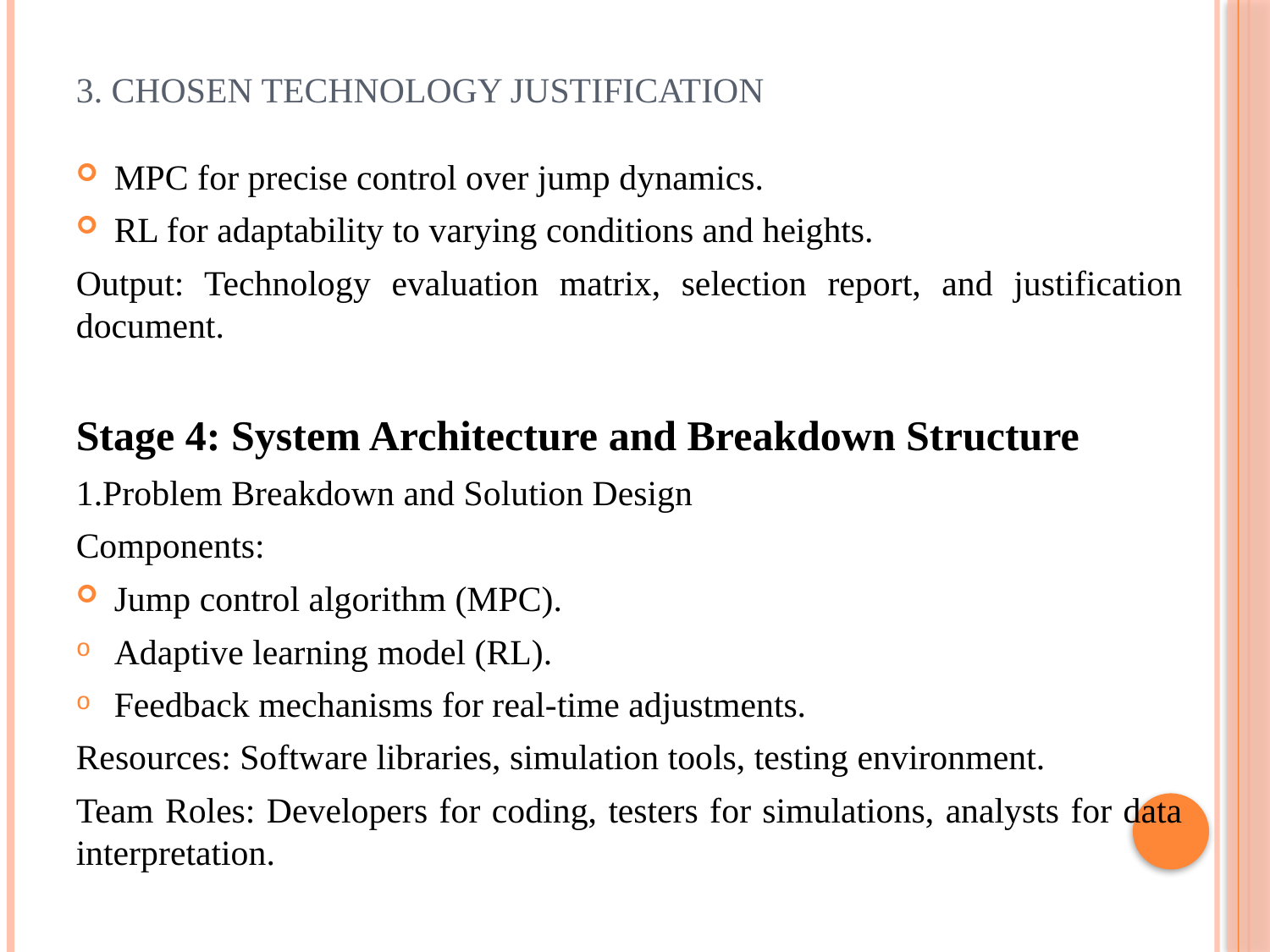

# 3. Chosen Technology Justification
MPC for precise control over jump dynamics.
RL for adaptability to varying conditions and heights.
Output: Technology evaluation matrix, selection report, and justification document.

Stage 4: System Architecture and Breakdown Structure
1.Problem Breakdown and Solution Design
Components:
Jump control algorithm (MPC).
Adaptive learning model (RL).
Feedback mechanisms for real-time adjustments.
Resources: Software libraries, simulation tools, testing environment.
Team Roles: Developers for coding, testers for simulations, analysts for data interpretation.